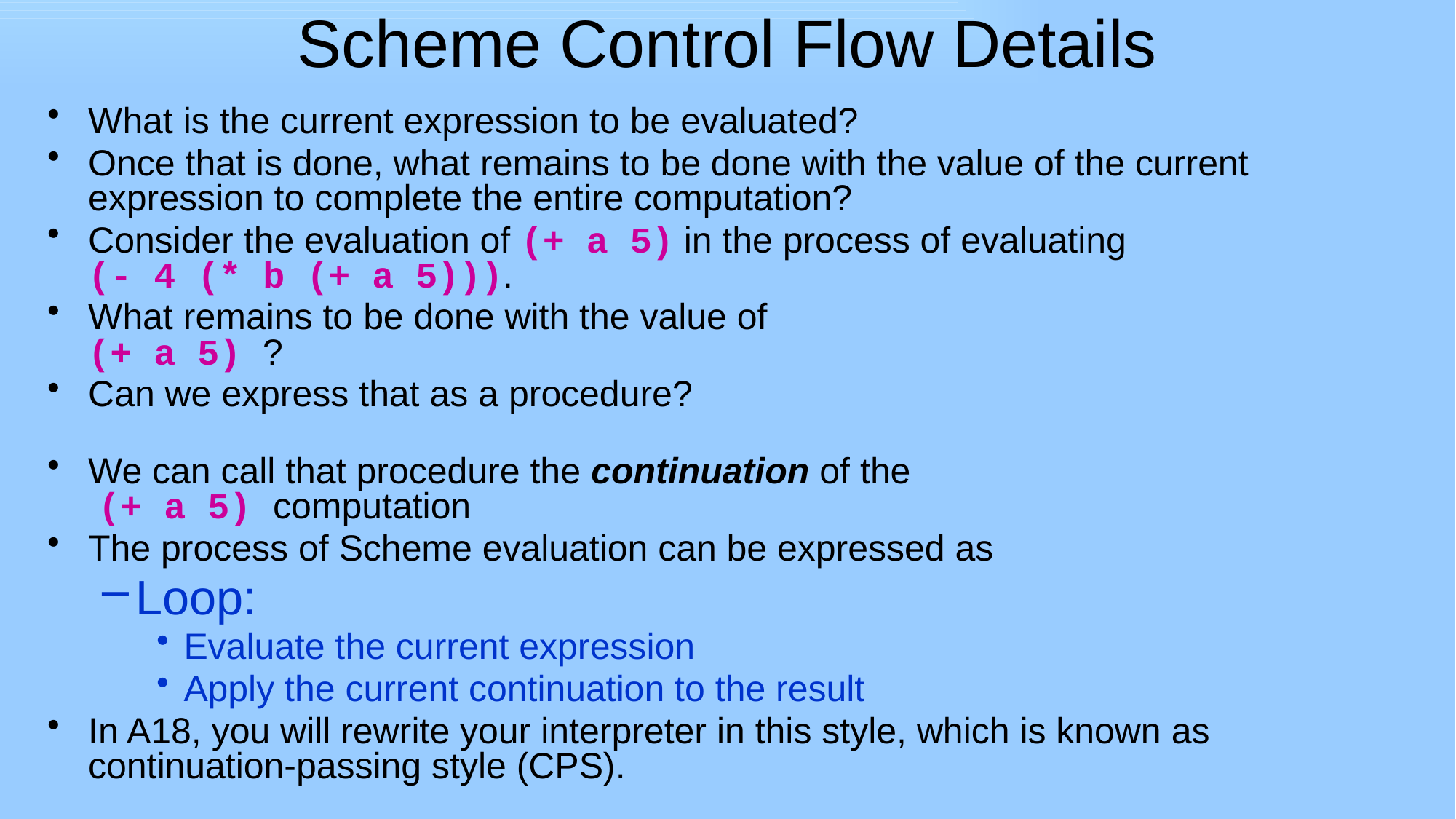

# Scheme Control Flow Details
What is the current expression to be evaluated?
Once that is done, what remains to be done with the value of the current expression to complete the entire computation?
Consider the evaluation of (+ a 5) in the process of evaluating
(- 4 (* b (+ a 5))).
What remains to be done with the value of
(+ a 5) ?
Can we express that as a procedure?
We can call that procedure the continuation of the
 (+ a 5) computation
The process of Scheme evaluation can be expressed as
Loop:
Evaluate the current expression
Apply the current continuation to the result
In A18, you will rewrite your interpreter in this style, which is known as continuation-passing style (CPS).